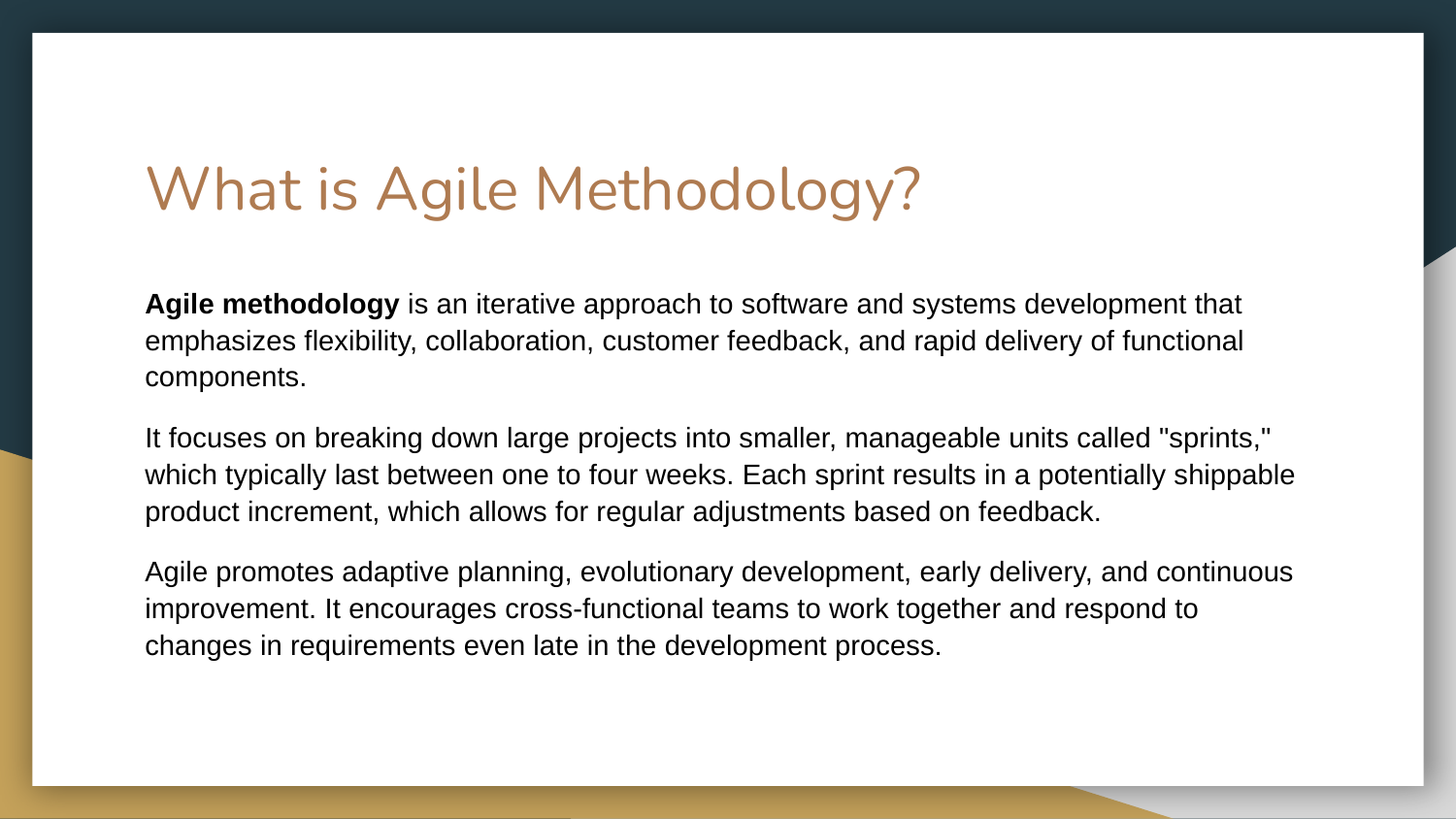

# What is Agile Methodology?
Agile methodology is an iterative approach to software and systems development that emphasizes flexibility, collaboration, customer feedback, and rapid delivery of functional components.
It focuses on breaking down large projects into smaller, manageable units called "sprints," which typically last between one to four weeks. Each sprint results in a potentially shippable product increment, which allows for regular adjustments based on feedback.
Agile promotes adaptive planning, evolutionary development, early delivery, and continuous improvement. It encourages cross-functional teams to work together and respond to changes in requirements even late in the development process.